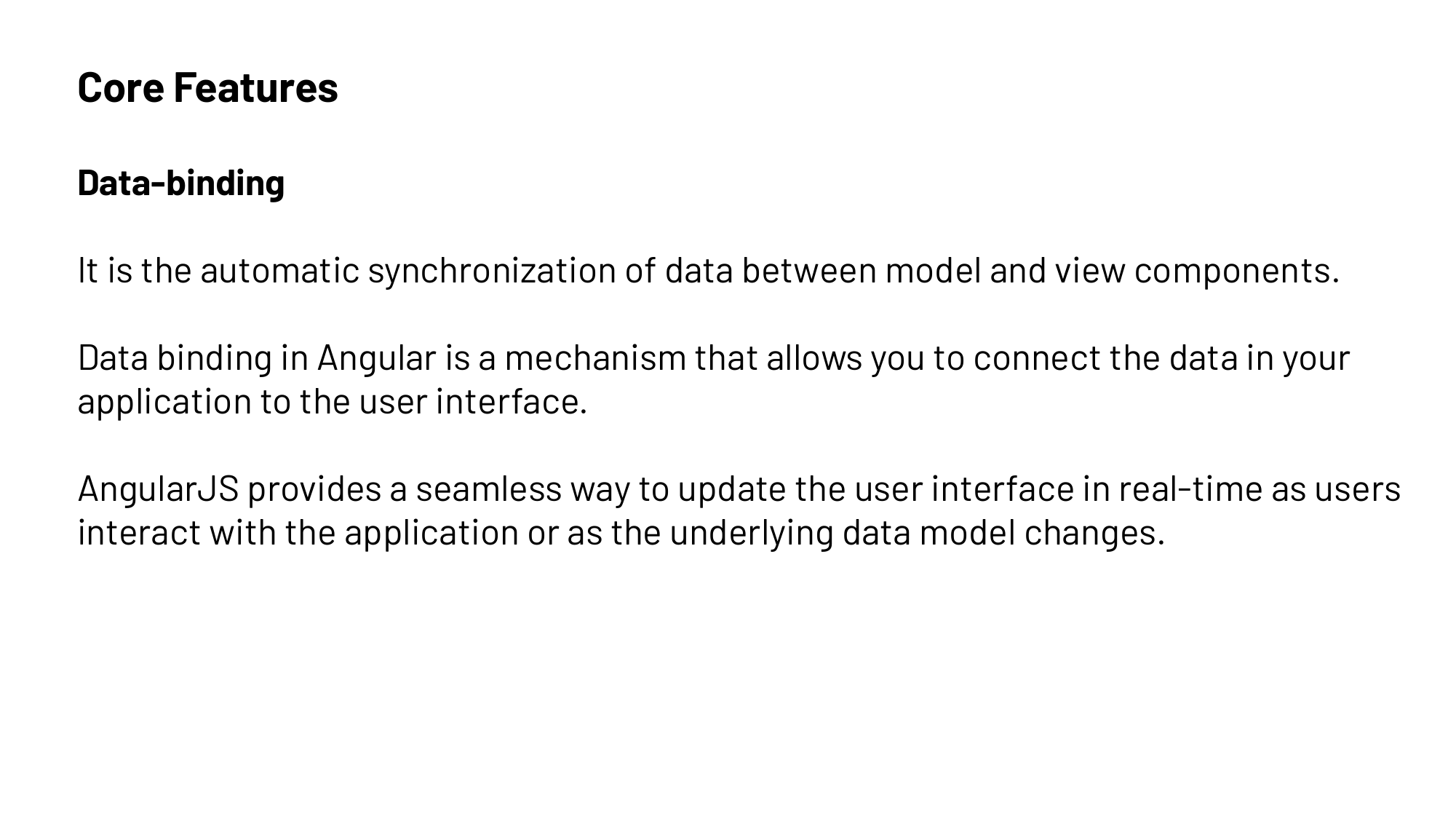

Core Features
Data-binding

It is the automatic synchronization of data between model and view components.

Data binding in Angular is a mechanism that allows you to connect the data in your application to the user interface.

AngularJS provides a seamless way to update the user interface in real-time as users interact with the application or as the underlying data model changes.